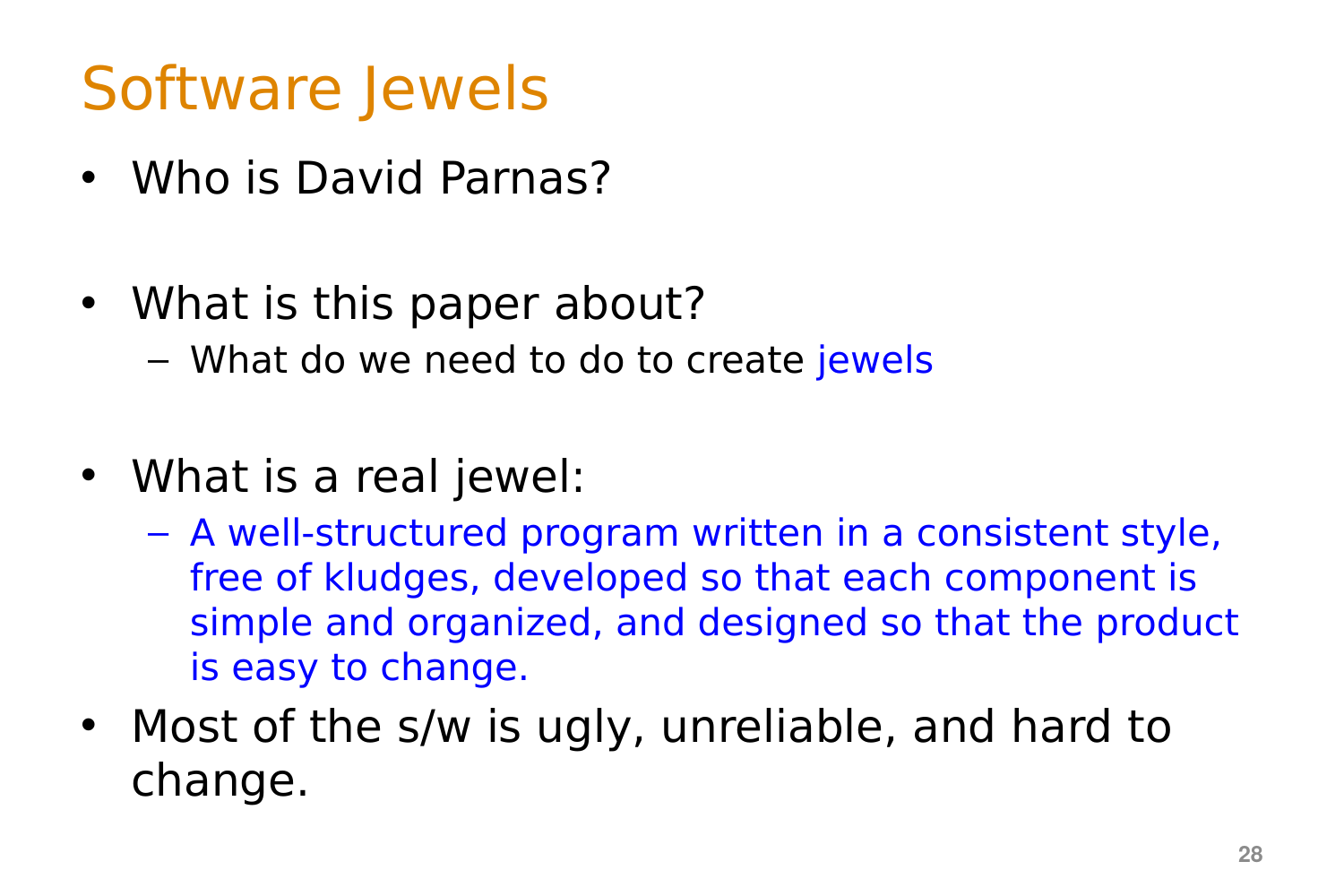

# Software Jewels
Who is David Parnas?

What is this paper about?
What do we need to do to create jewels

What is a real jewel:
A well-structured program written in a consistent style, free of kludges, developed so that each component is simple and organized, and designed so that the product is easy to change.
Most of the s/w is ugly, unreliable, and hard to change.

28